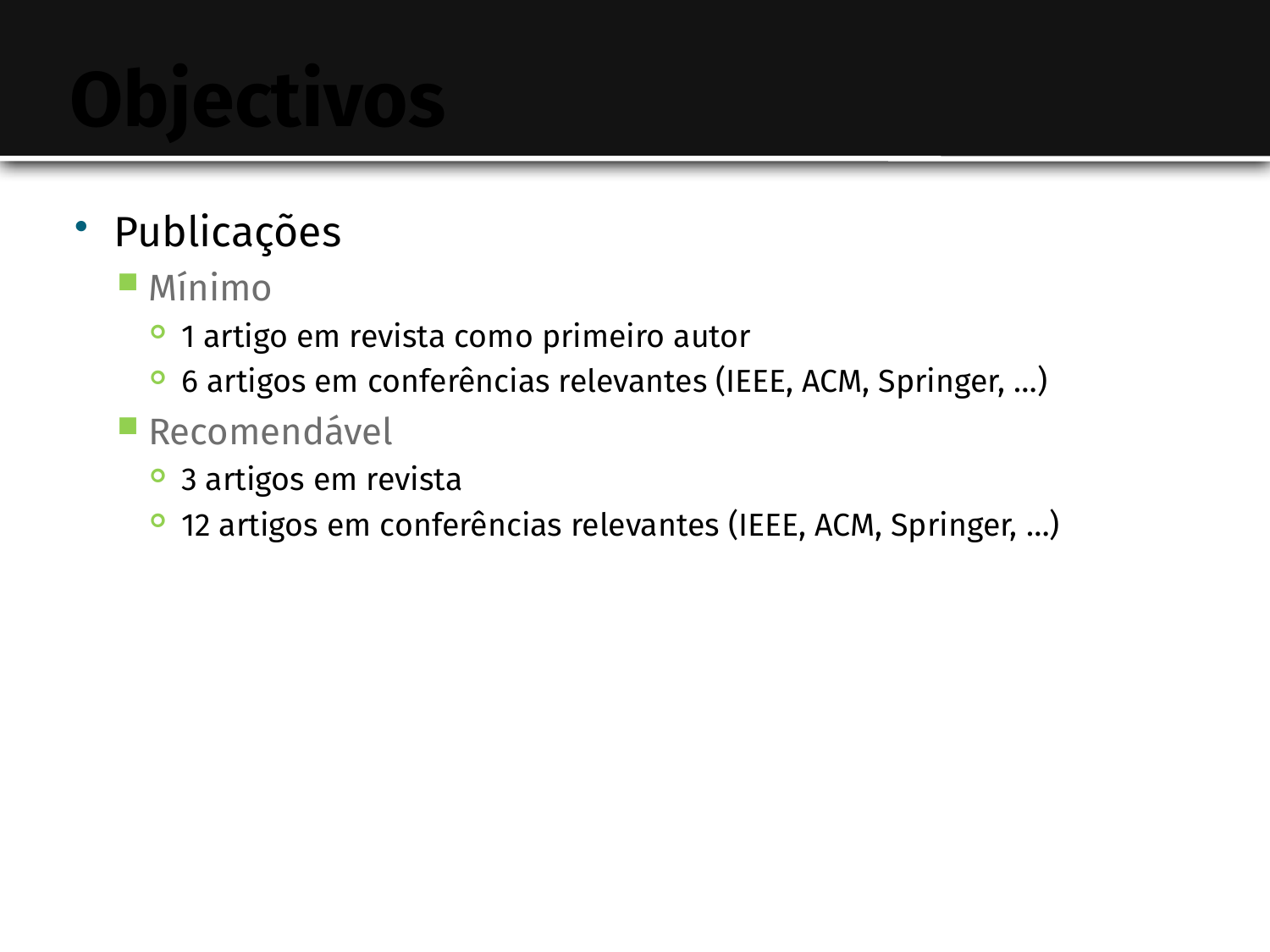

# Objectivos
Publicações
Mínimo
1 artigo em revista como primeiro autor
6 artigos em conferências relevantes (IEEE, ACM, Springer, …)
Recomendável
3 artigos em revista
12 artigos em conferências relevantes (IEEE, ACM, Springer, …)